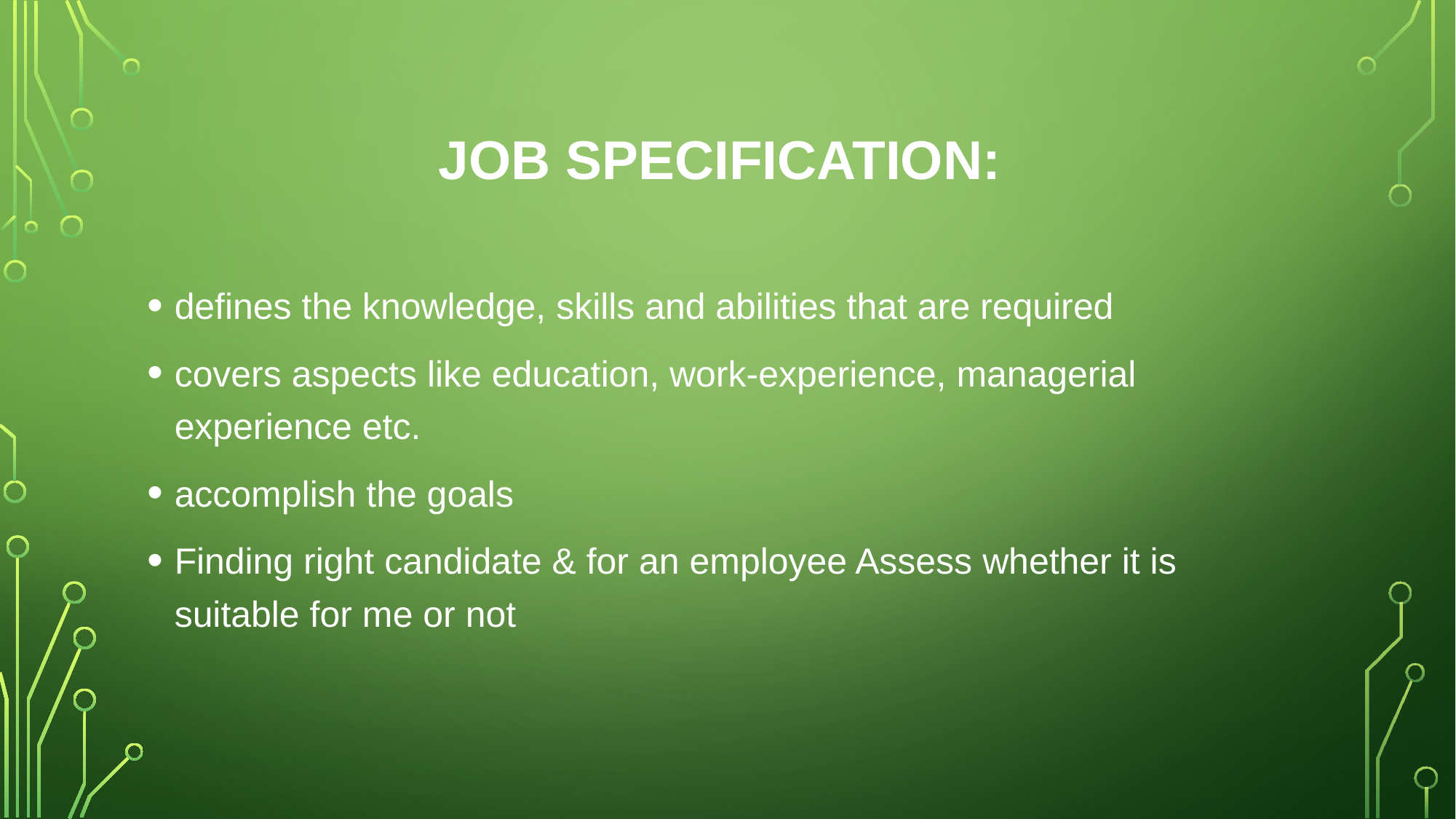

# Job specification:
defines the knowledge, skills and abilities that are required
covers aspects like education, work-experience, managerial experience etc.
accomplish the goals
Finding right candidate & for an employee Assess whether it is suitable for me or not